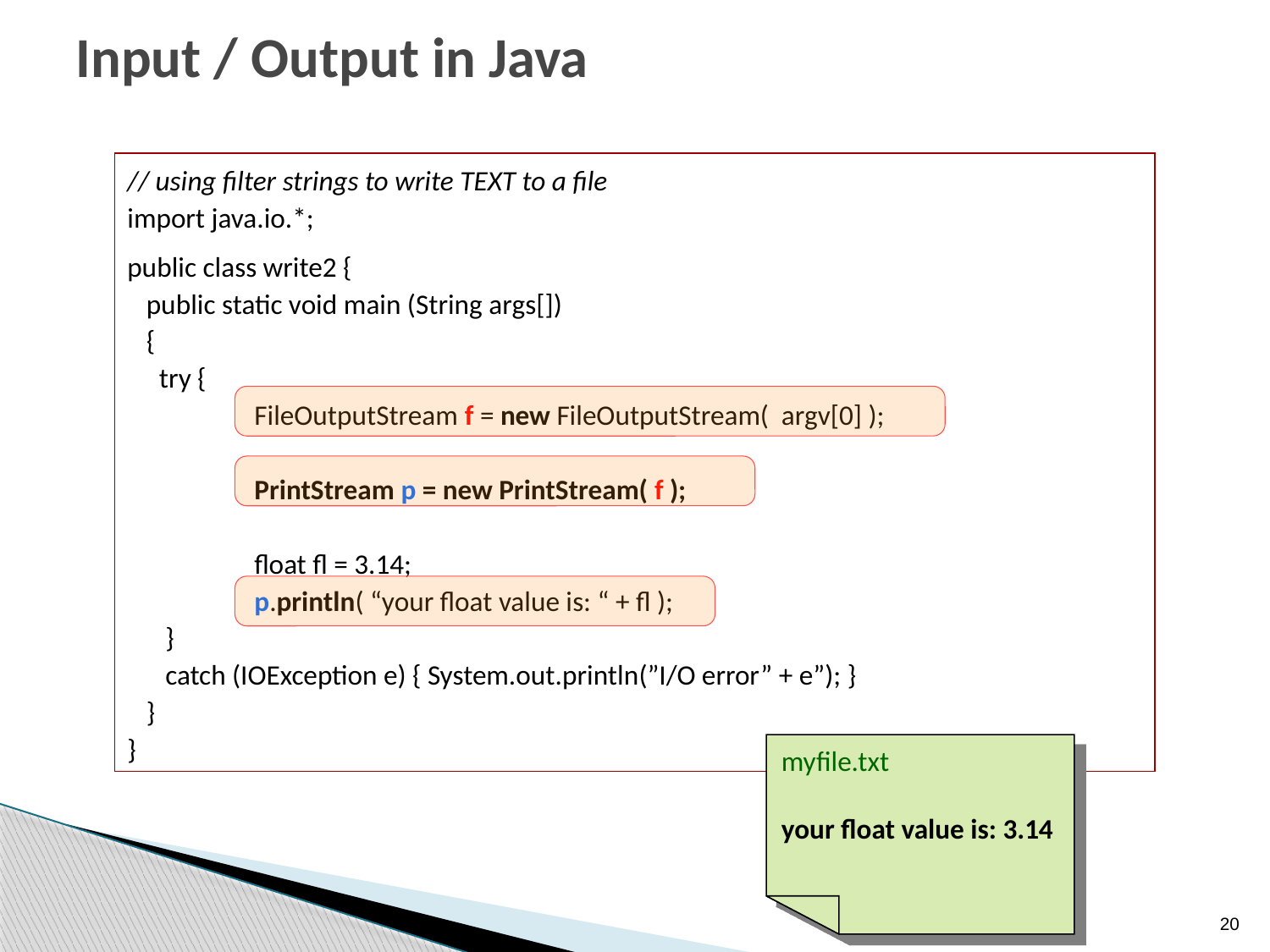

# Input / Output in Java

// using filter strings to write TEXT to a file
import java.io.*;

public class write2 {
   public static void main (String args[])
   {
     try {
       	FileOutputStream f = new FileOutputStream(  argv[0] );

	PrintStream p = new PrintStream( f );

	float fl = 3.14;
	p.println( “your float value is: “ + fl );
      }
      catch (IOException e) { System.out.println(”I/O error” + e”); }
   }
}

myfile.txt

your float value is: 3.14
20